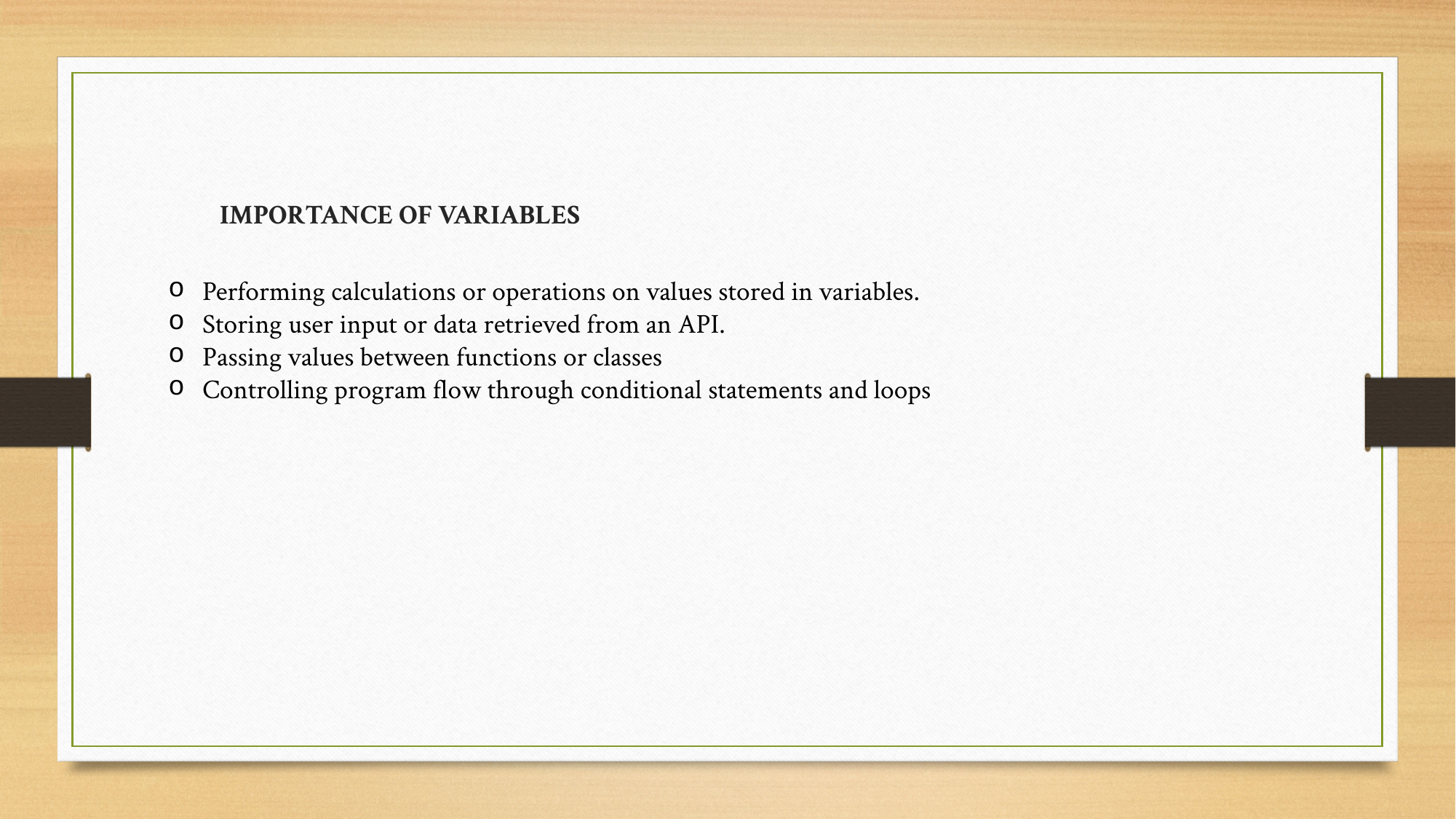

IMPORTANCE OF VARIABLES
Performing calculations or operations on values stored in variables.
Storing user input or data retrieved from an API.
Passing values between functions or classes
Controlling program flow through conditional statements and loops